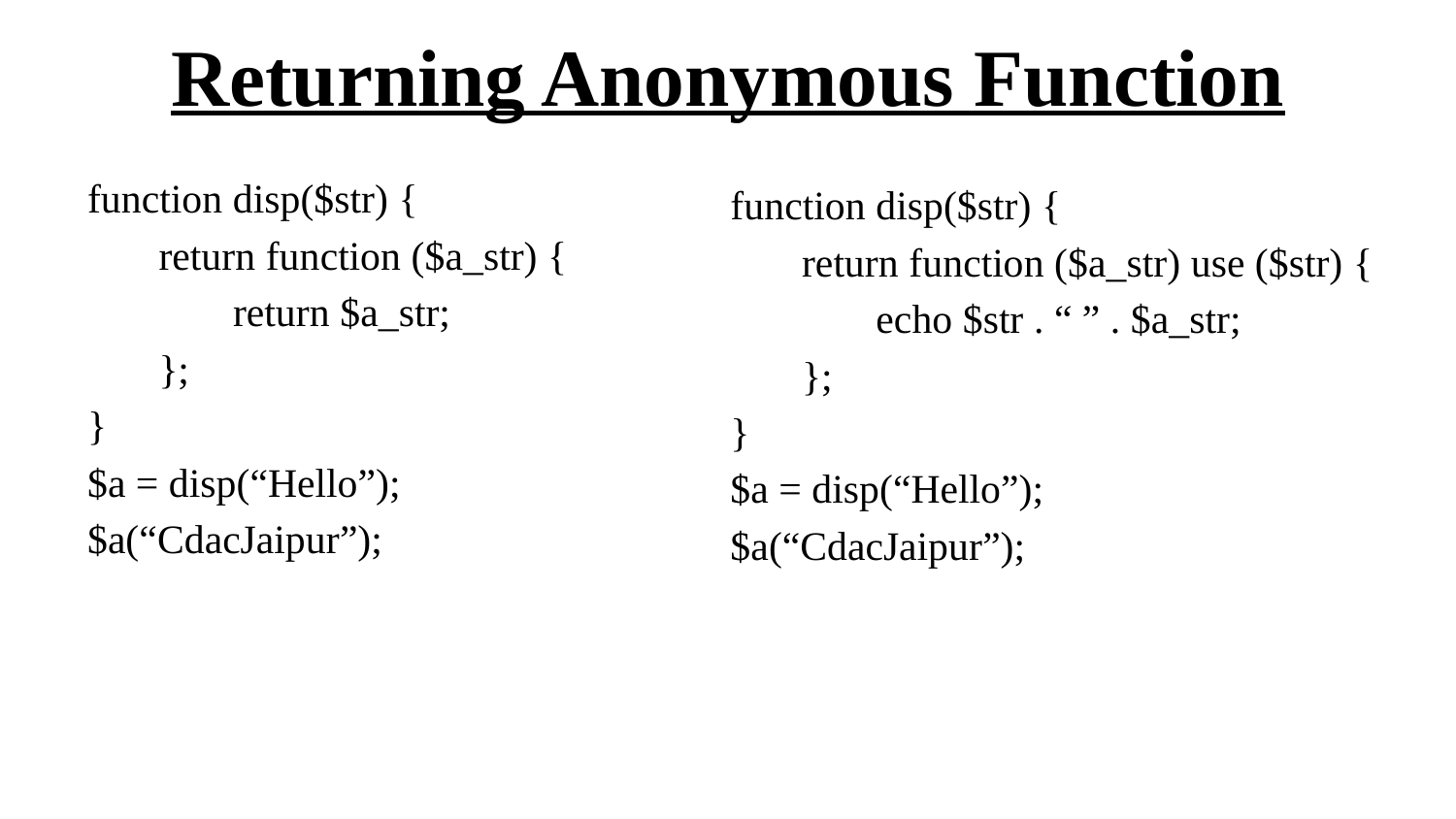

# Returning Anonymous Function
function disp($str) {
       return function ($a_str) {
	return $a_str;
       };
}
$a = disp(“Hello”);
$a(“CdacJaipur”);
function disp($str) {
       return function ($a_str) use ($str) {
	echo $str . “ ” . $a_str;
       };
}
$a = disp(“Hello”);
$a(“CdacJaipur”);